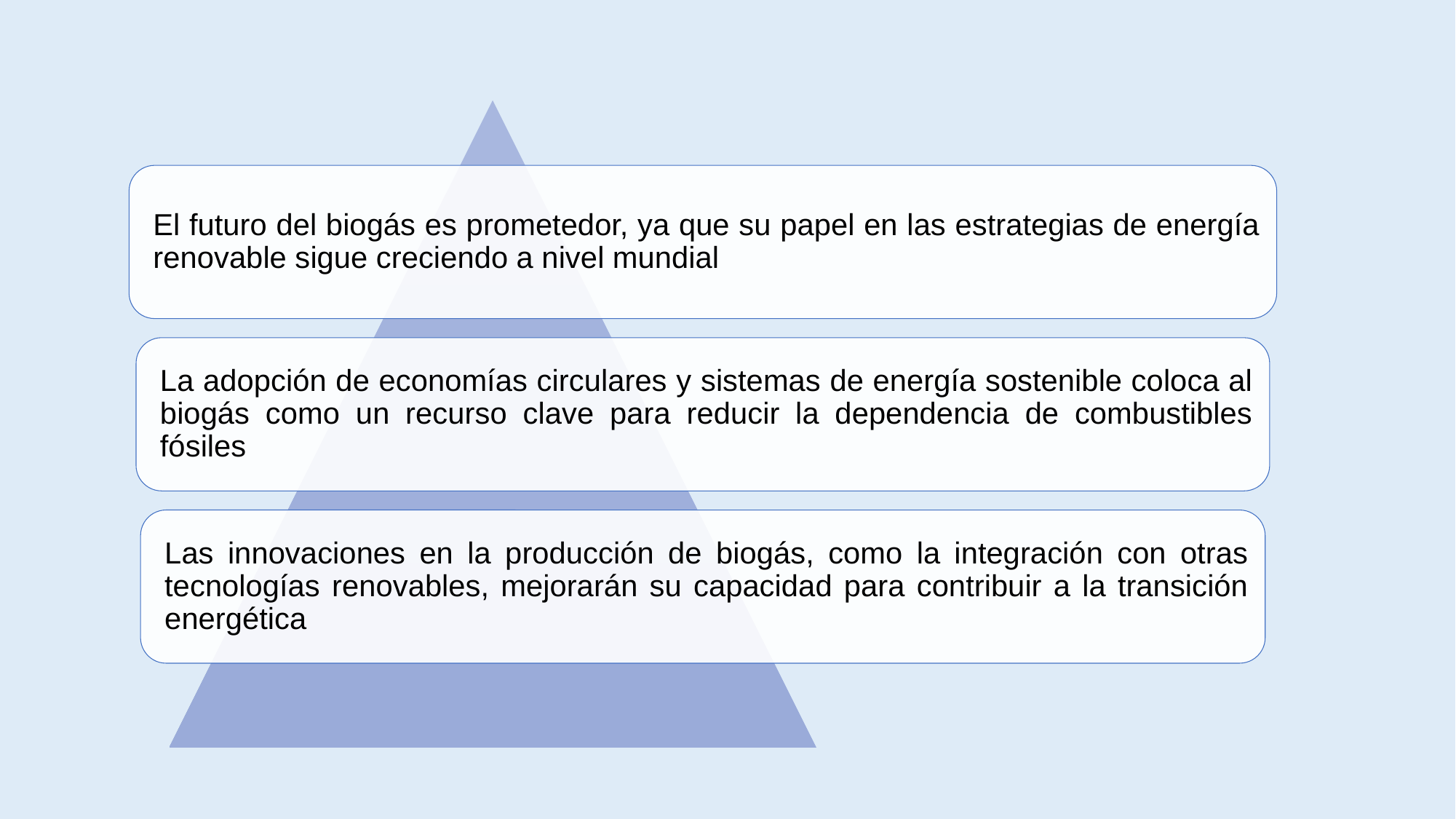

El futuro del biogás es prometedor, ya que su papel en las estrategias de energía renovable sigue creciendo a nivel mundial
La adopción de economías circulares y sistemas de energía sostenible coloca al biogás como un recurso clave para reducir la dependencia de combustibles fósiles
Las innovaciones en la producción de biogás, como la integración con otras tecnologías renovables, mejorarán su capacidad para contribuir a la transición energética